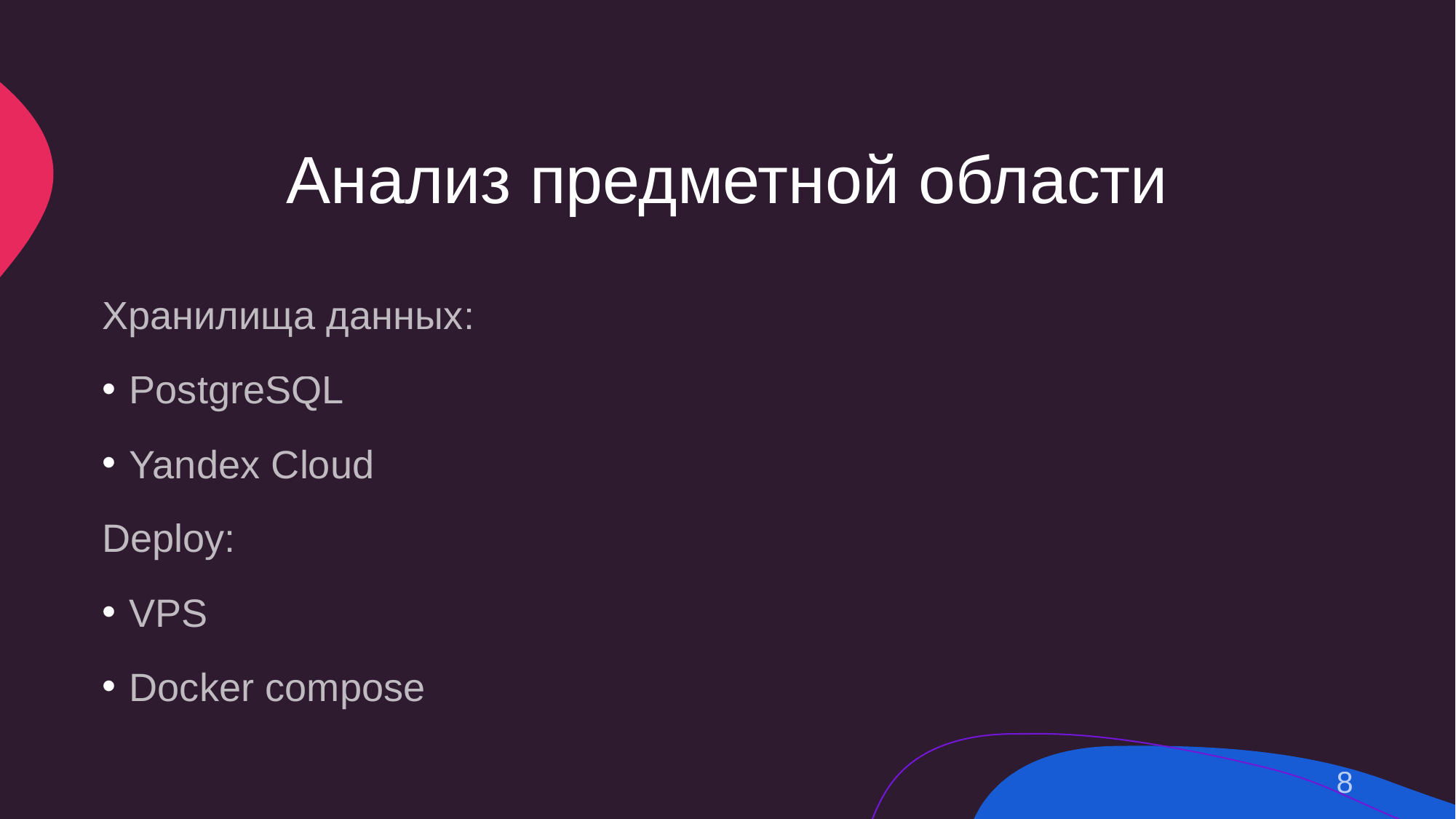

# Анализ предметной области
Хранилища данных:
PostgreSQL
Yandex Cloud
Deploy:
VPS
Docker compose

8